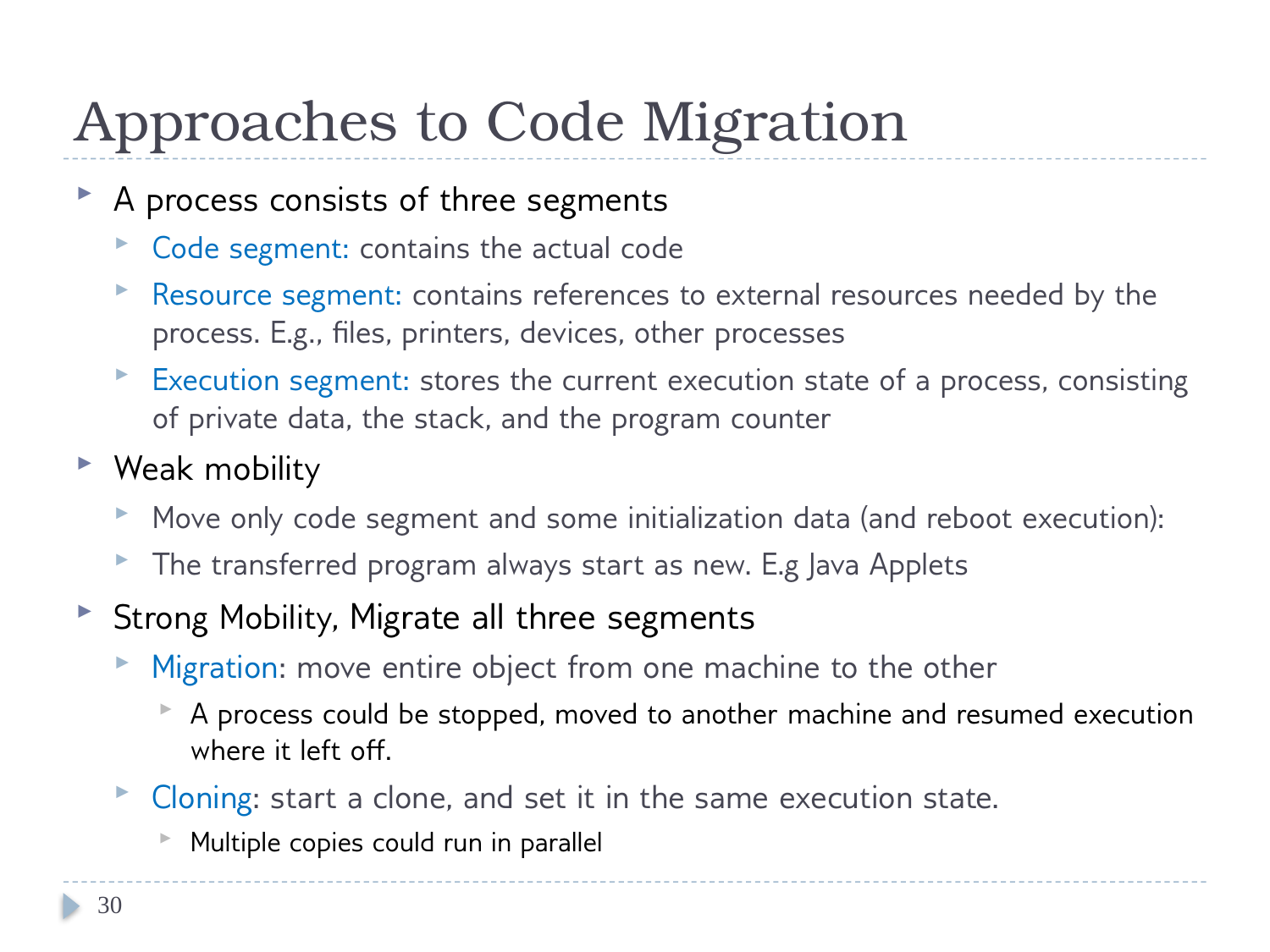

# Approaches to Code Migration
A process consists of three segments
Code segment: contains the actual code
Resource segment: contains references to external resources needed by the process. E.g., files, printers, devices, other processes
Execution segment: stores the current execution state of a process, consisting of private data, the stack, and the program counter
Weak mobility
Move only code segment and some initialization data (and reboot execution):
The transferred program always start as new. E.g Java Applets
Strong Mobility, Migrate all three segments
Migration: move entire object from one machine to the other
A process could be stopped, moved to another machine and resumed execution where it left off.
Cloning: start a clone, and set it in the same execution state.
Multiple copies could run in parallel
30